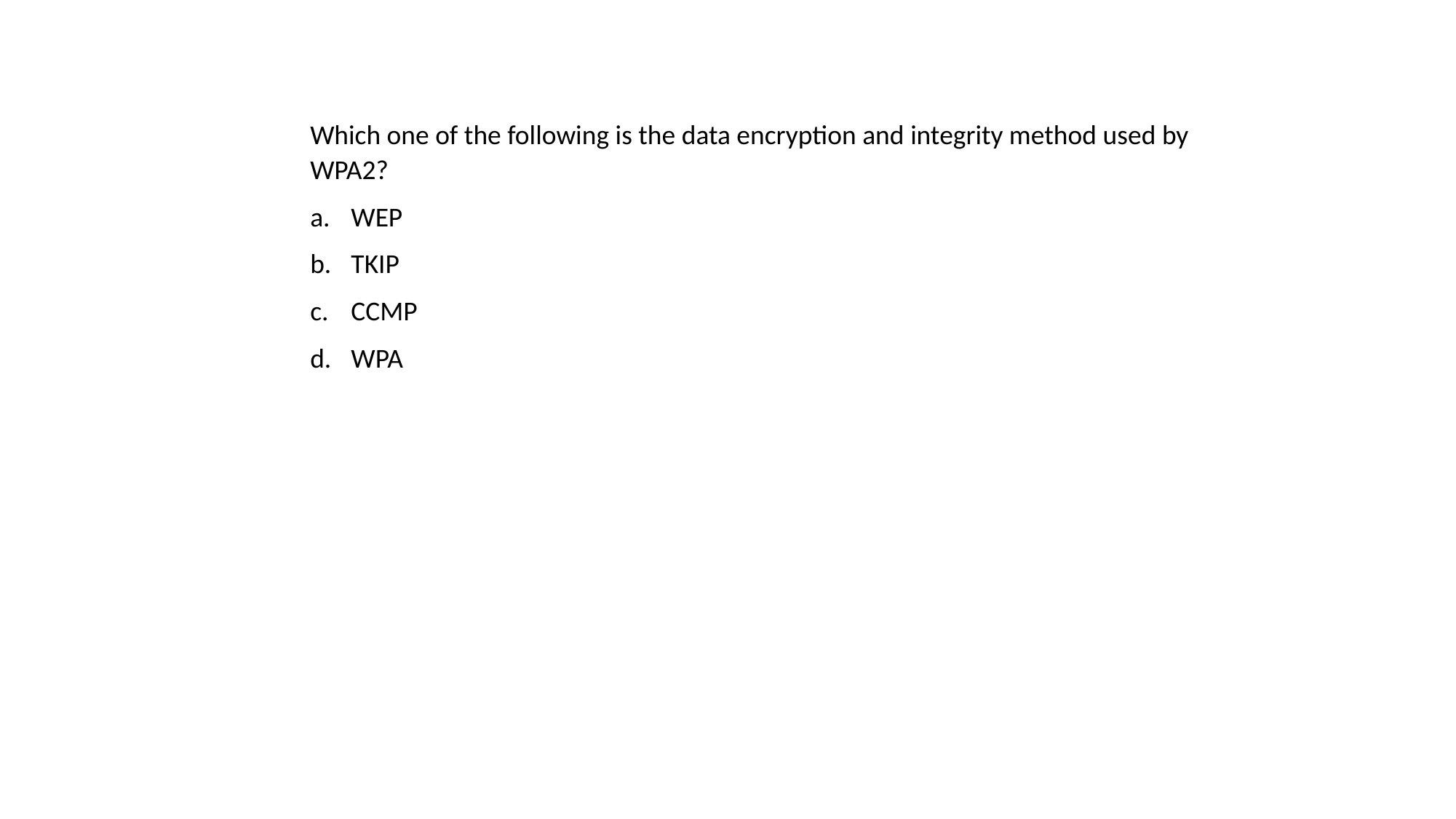

Which one of the following is the data encryption and integrity method used by WPA2?
WEP
TKIP
CCMP
WPA